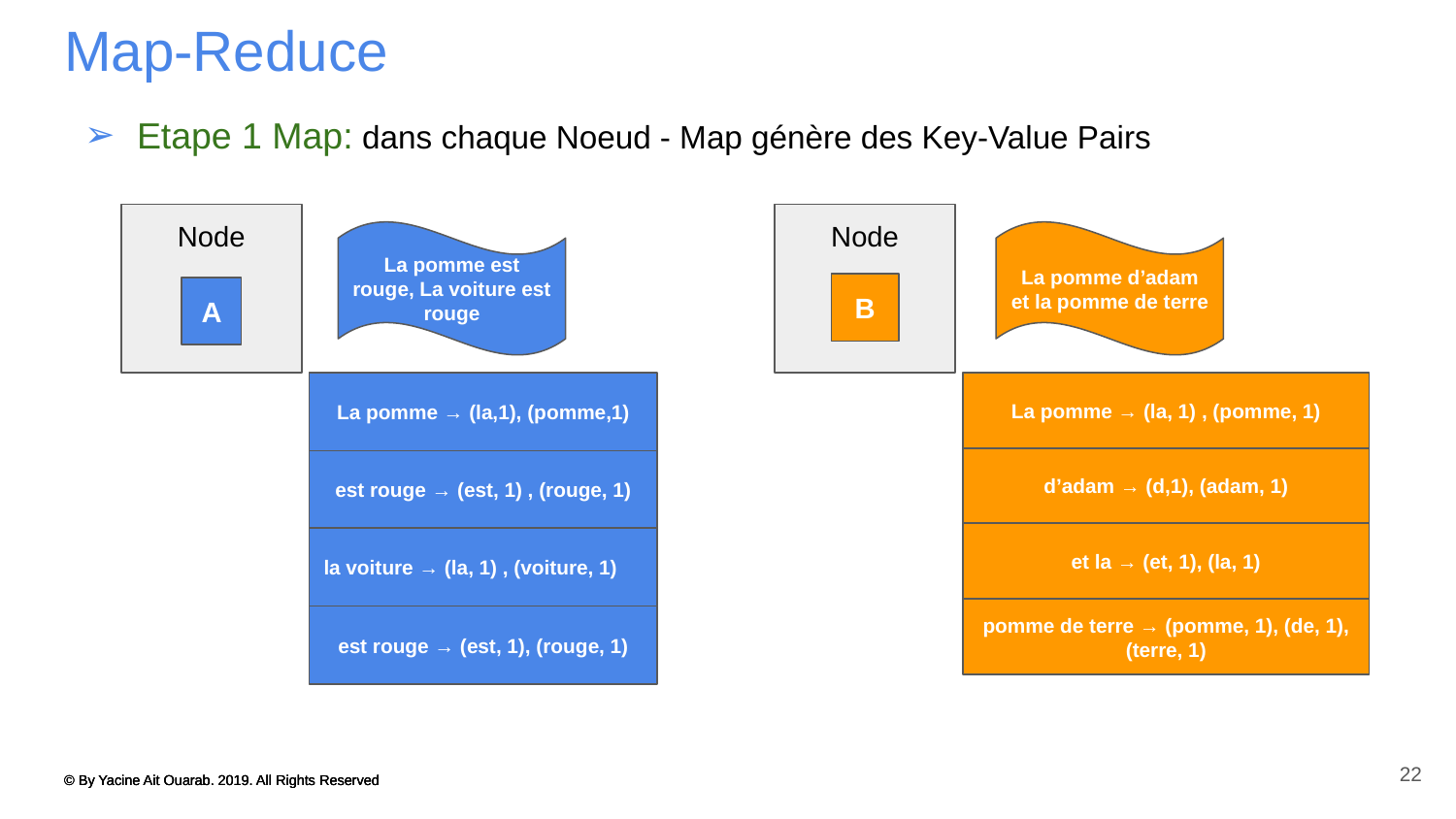

# Map-Reduce

Etape 1 Map: dans chaque Noeud - Map génère des Key-Value Pairs
Node
A
Node
B
La pomme est rouge, La voiture est rouge
La pomme d’adam et la pomme de terre
La pomme → (la, 1) , (pomme, 1)
La pomme → (la,1), (pomme,1)
d’adam → (d,1), (adam, 1)
est rouge → (est, 1) , (rouge, 1)
et la → (et, 1), (la, 1)
la voiture → (la, 1) , (voiture, 1)
pomme de terre → (pomme, 1), (de, 1), (terre, 1)
est rouge → (est, 1), (rouge, 1)
22